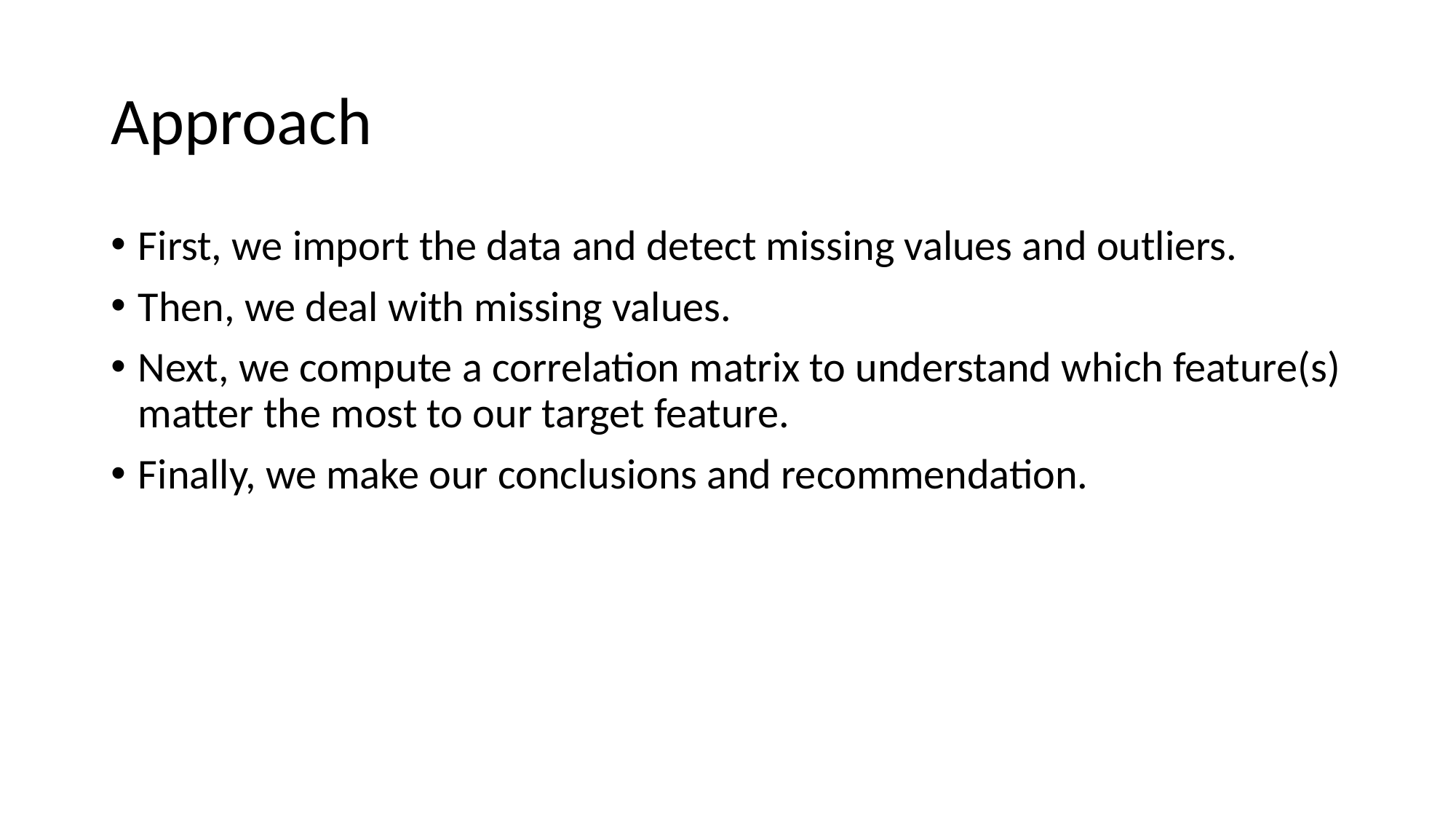

# Approach
First, we import the data and detect missing values and outliers.
Then, we deal with missing values.
Next, we compute a correlation matrix to understand which feature(s) matter the most to our target feature.
Finally, we make our conclusions and recommendation.